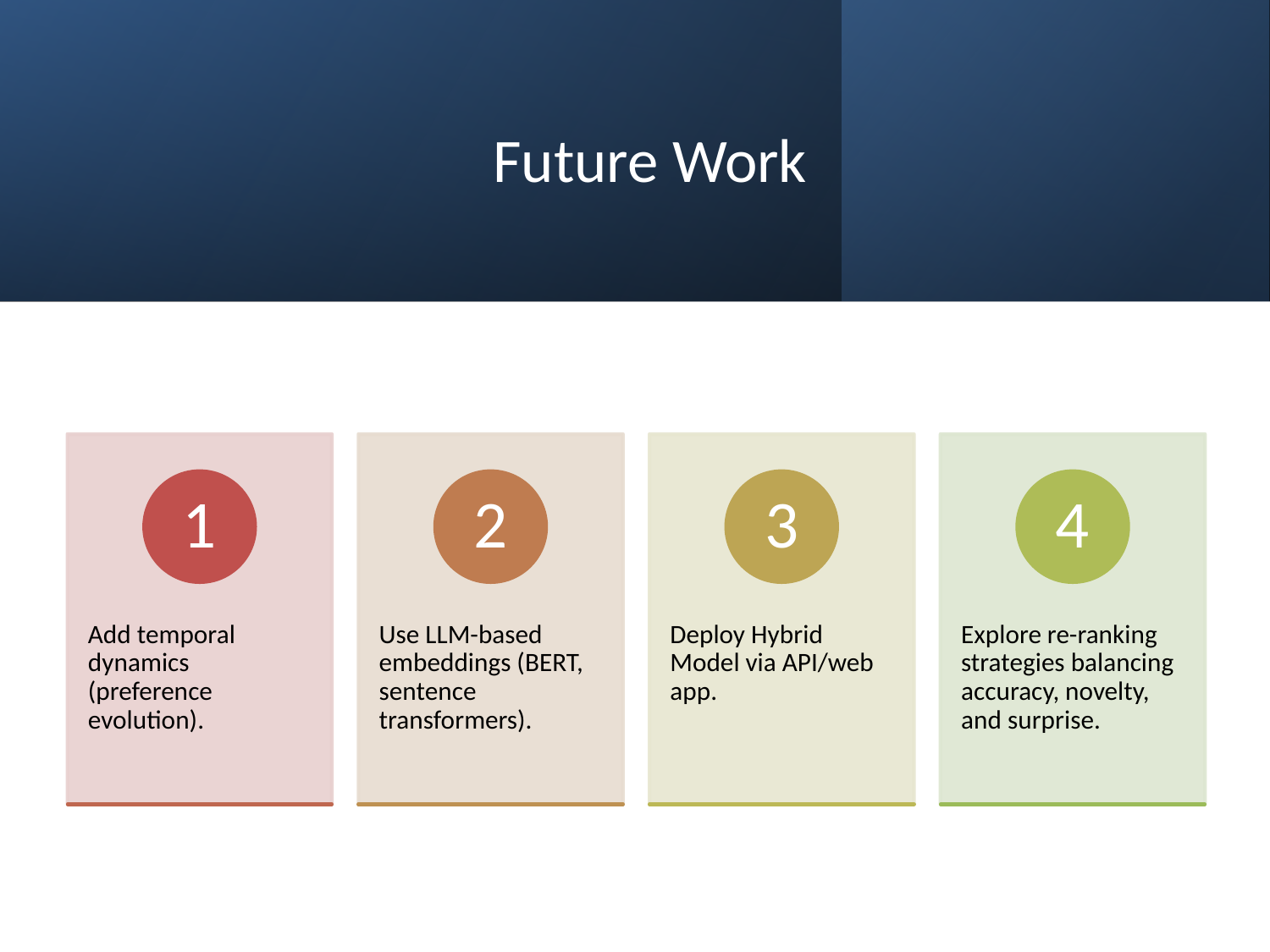

# Future Work
Add temporal dynamics (preference evolution).
1
Use LLM-based embeddings (BERT, sentence transformers).
2
Deploy Hybrid Model via API/web app.
3
Explore re-ranking strategies balancing accuracy, novelty, and surprise.
4